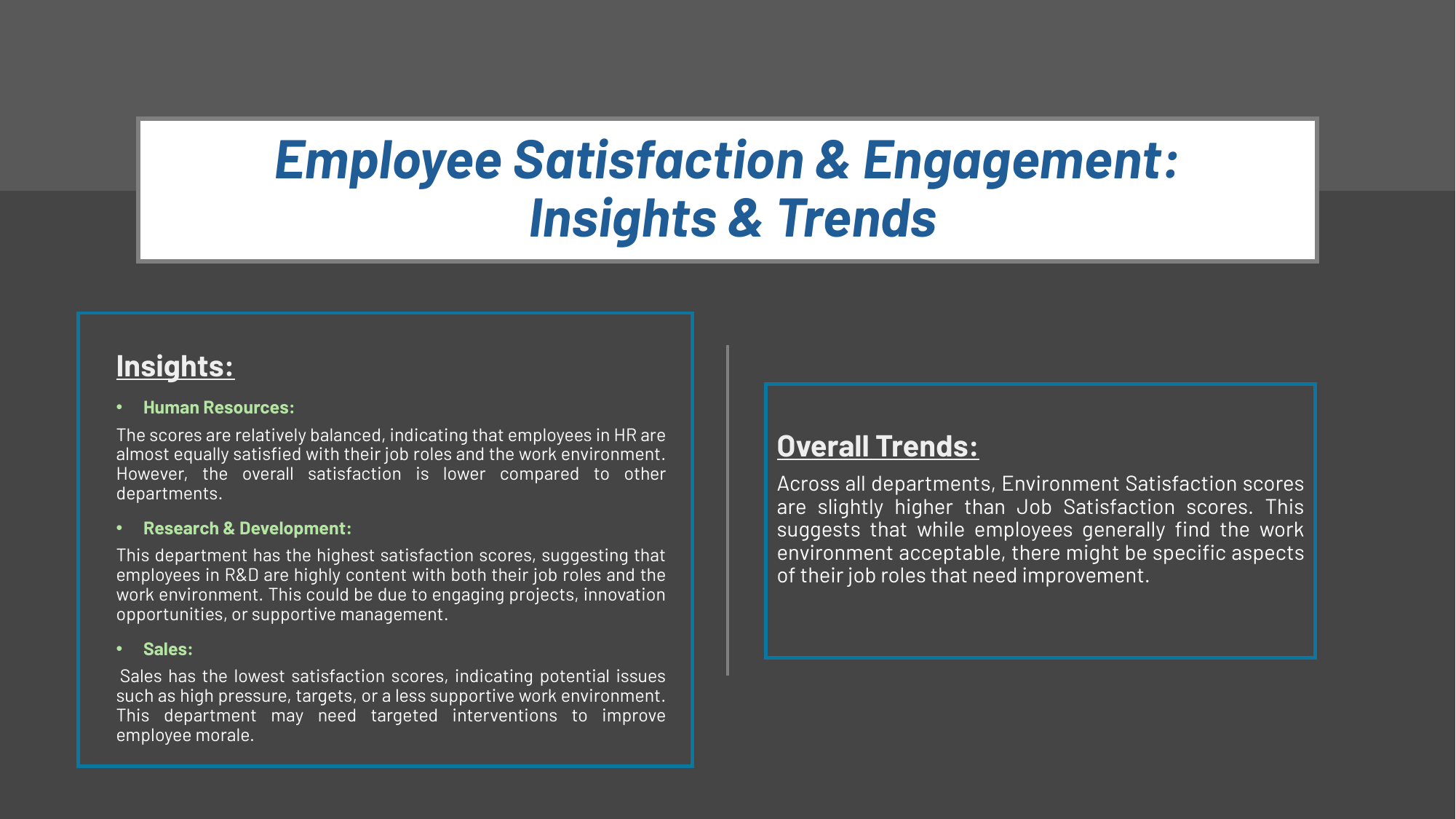

# Employee Satisfaction & Engagement: Insights & Trends

Insights:
Human Resources:
The scores are relatively balanced, indicating that employees in HR are almost equally satisfied with their job roles and the work environment. However, the overall satisfaction is lower compared to other departments.
Research & Development:
This department has the highest satisfaction scores, suggesting that employees in R&D are highly content with both their job roles and the work environment. This could be due to engaging projects, innovation opportunities, or supportive management.
Sales:
 Sales has the lowest satisfaction scores, indicating potential issues such as high pressure, targets, or a less supportive work environment. This department may need targeted interventions to improve employee morale.

Overall Trends:
Across all departments, Environment Satisfaction scores are slightly higher than Job Satisfaction scores. This suggests that while employees generally find the work environment acceptable, there might be specific aspects of their job roles that need improvement.